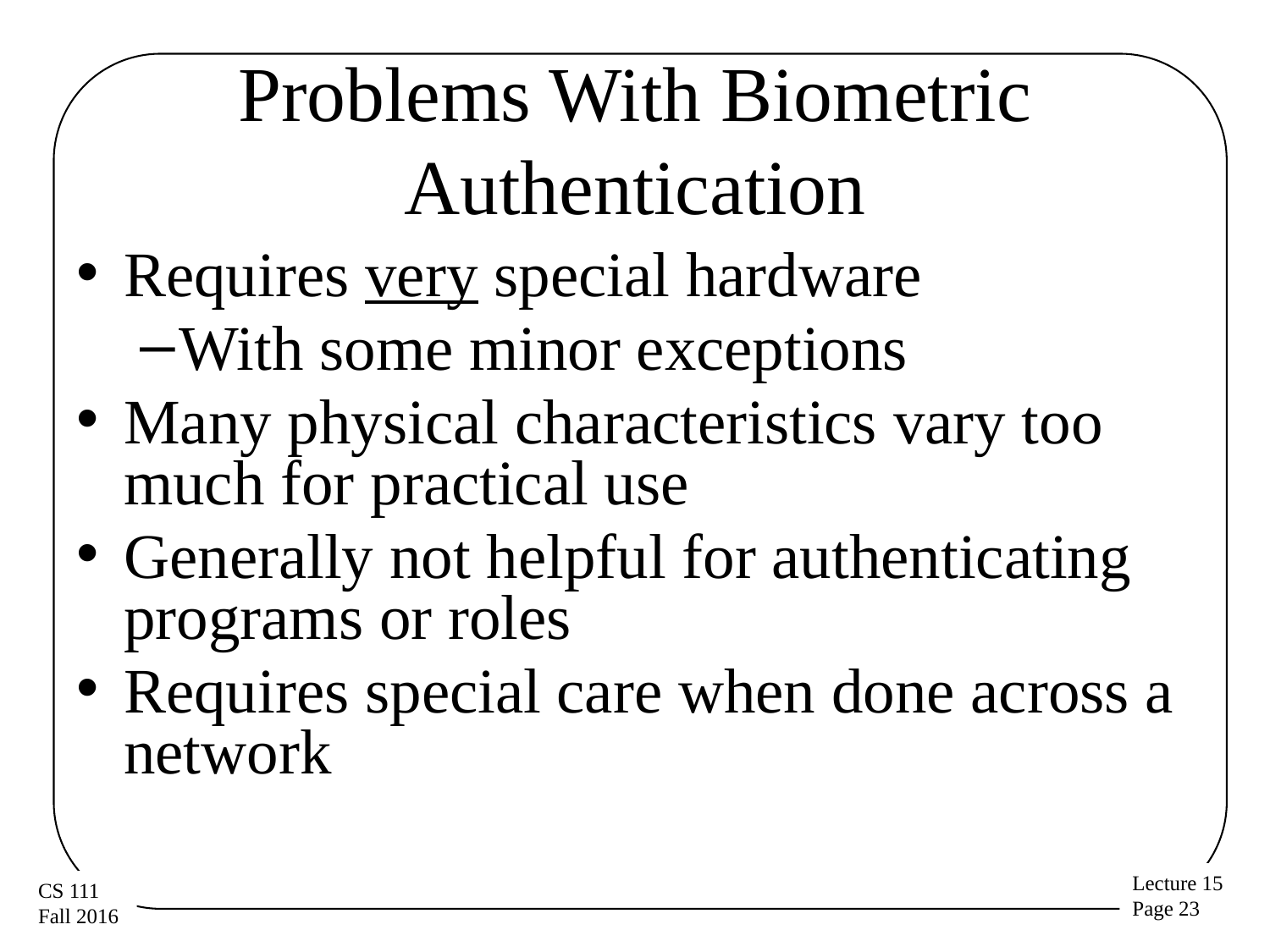

# Problems With Biometric Authentication
Requires very special hardware
With some minor exceptions
Many physical characteristics vary too much for practical use
Generally not helpful for authenticating programs or roles
Requires special care when done across a network